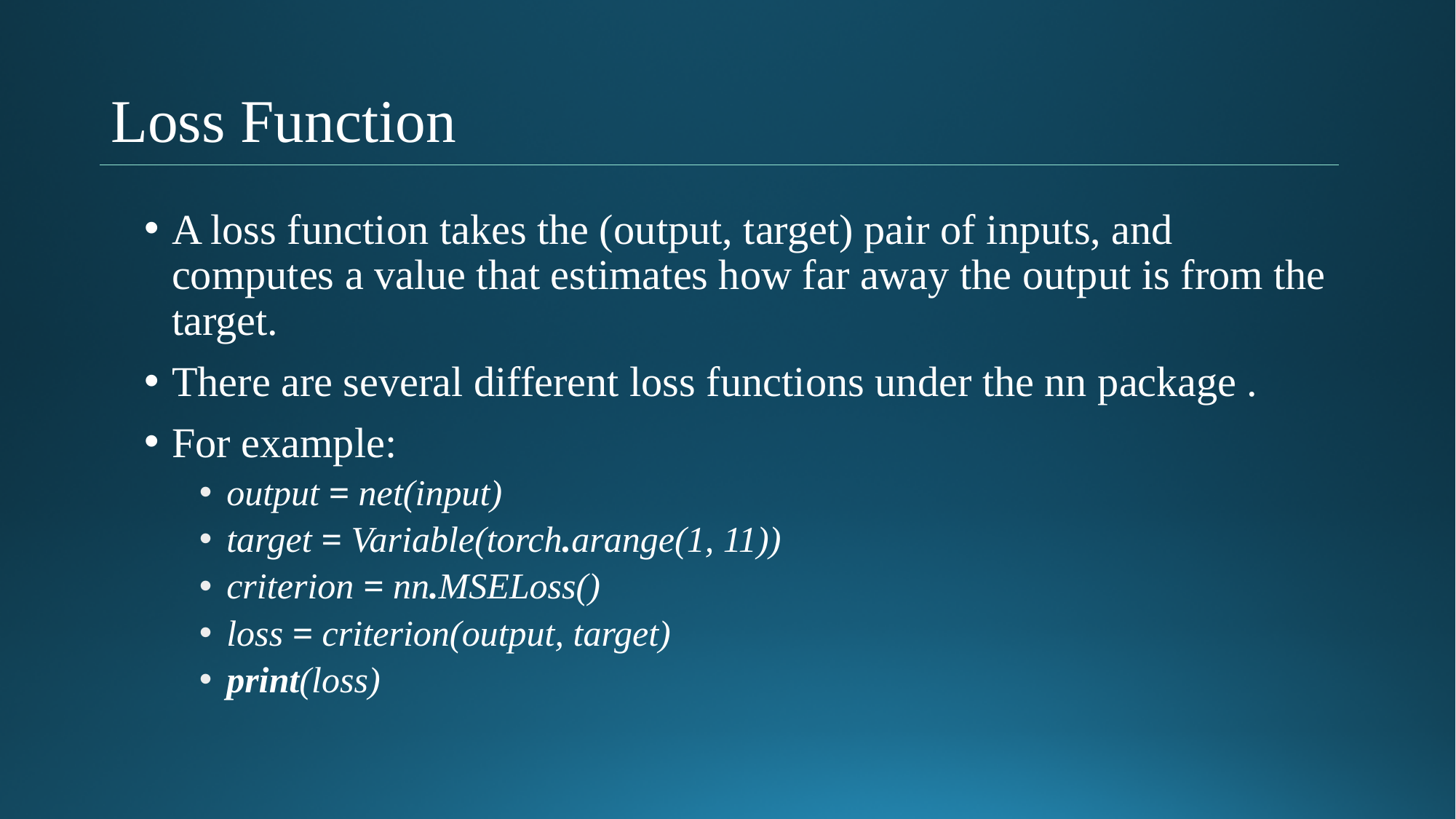

# Loss Function
A loss function takes the (output, target) pair of inputs, and computes a value that estimates how far away the output is from the target.
There are several different loss functions under the nn package .
For example:
output = net(input)
target = Variable(torch.arange(1, 11))
criterion = nn.MSELoss()
loss = criterion(output, target)
print(loss)